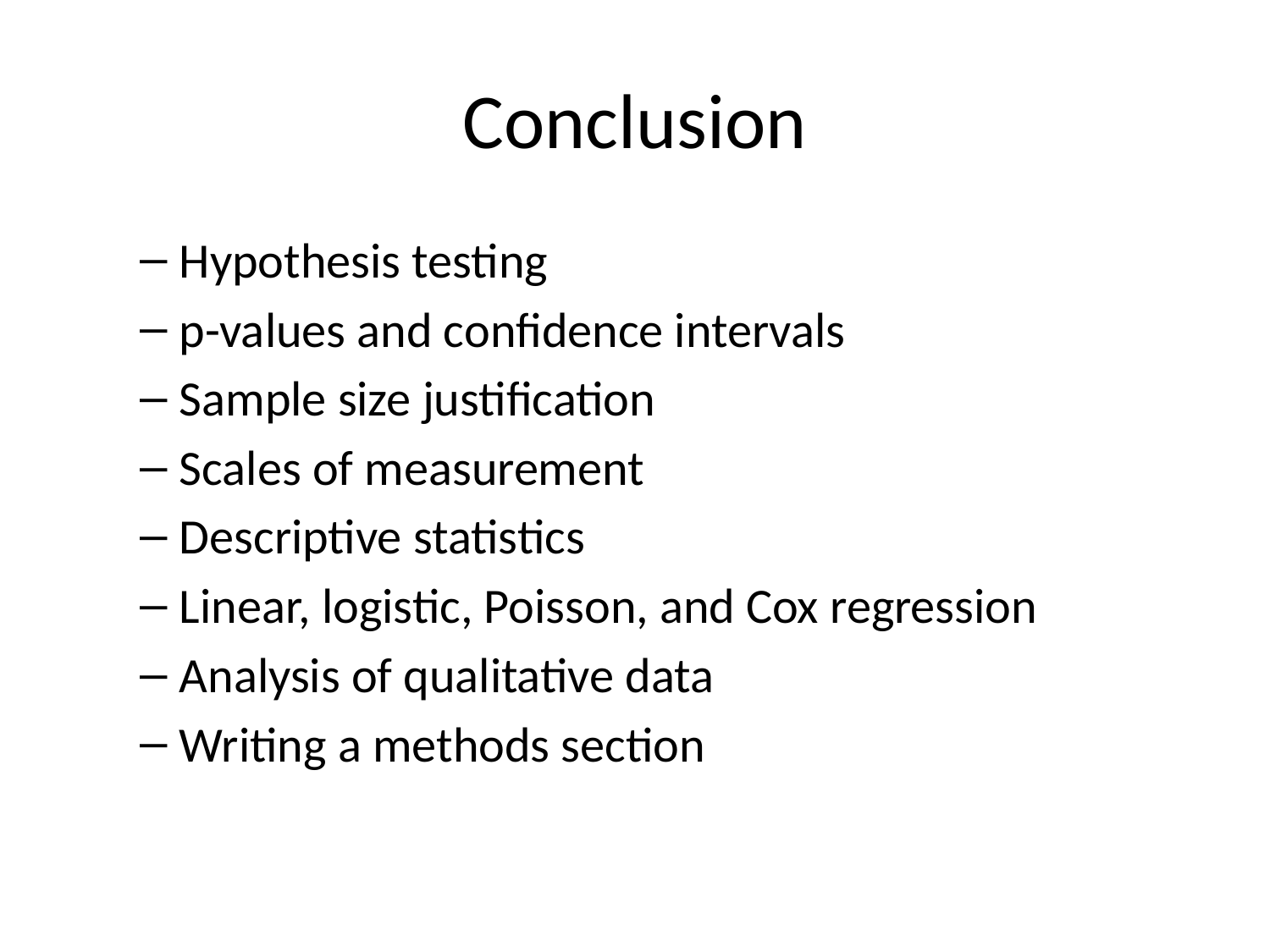

# Conclusion
Hypothesis testing
p-values and confidence intervals
Sample size justification
Scales of measurement
Descriptive statistics
Linear, logistic, Poisson, and Cox regression
Analysis of qualitative data
Writing a methods section